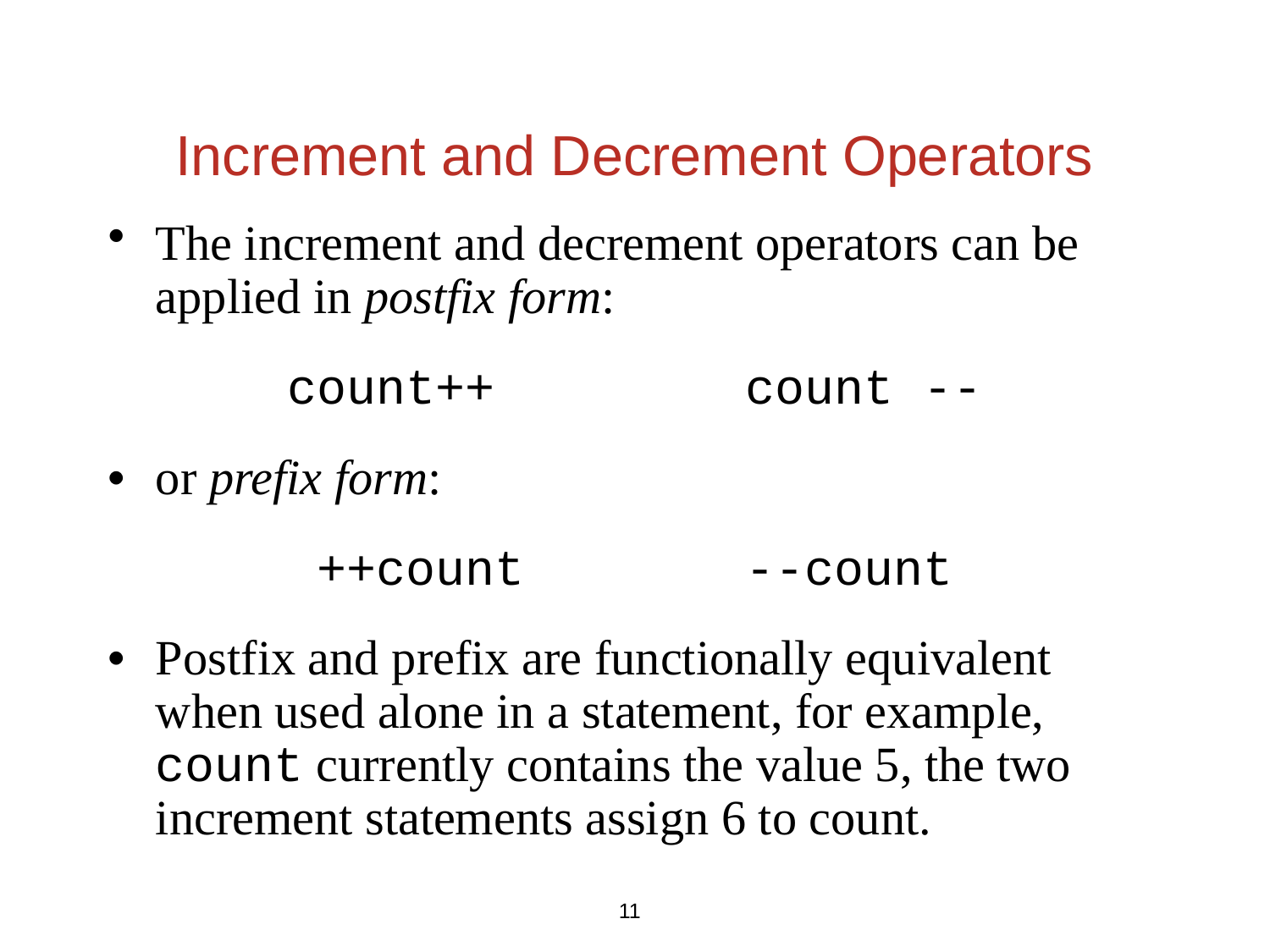

# Increment and Decrement Operators
The increment and decrement operators can be applied in postfix form:
count++		 count --
or prefix form:
++count		--count
Postfix and prefix are functionally equivalent when used alone in a statement, for example, count currently contains the value 5, the two increment statements assign 6 to count.

11